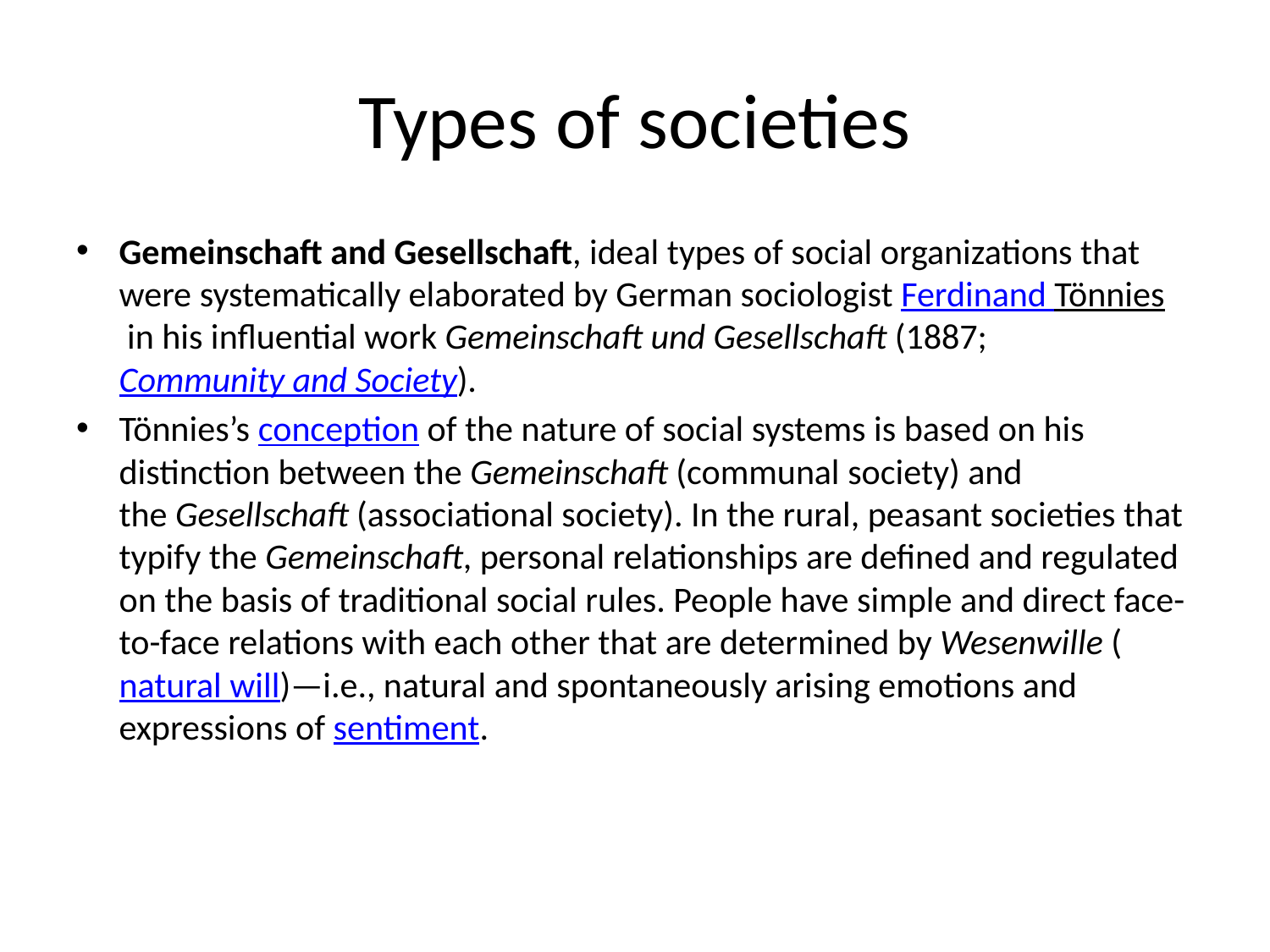

# Types of societies
Gemeinschaft and Gesellschaft, ideal types of social organizations that were systematically elaborated by German sociologist Ferdinand Tönnies in his influential work Gemeinschaft und Gesellschaft (1887; Community and Society).
Tönnies’s conception of the nature of social systems is based on his distinction between the Gemeinschaft (communal society) and the Gesellschaft (associational society). In the rural, peasant societies that typify the Gemeinschaft, personal relationships are defined and regulated on the basis of traditional social rules. People have simple and direct face-to-face relations with each other that are determined by Wesenwille (natural will)—i.e., natural and spontaneously arising emotions and expressions of sentiment.